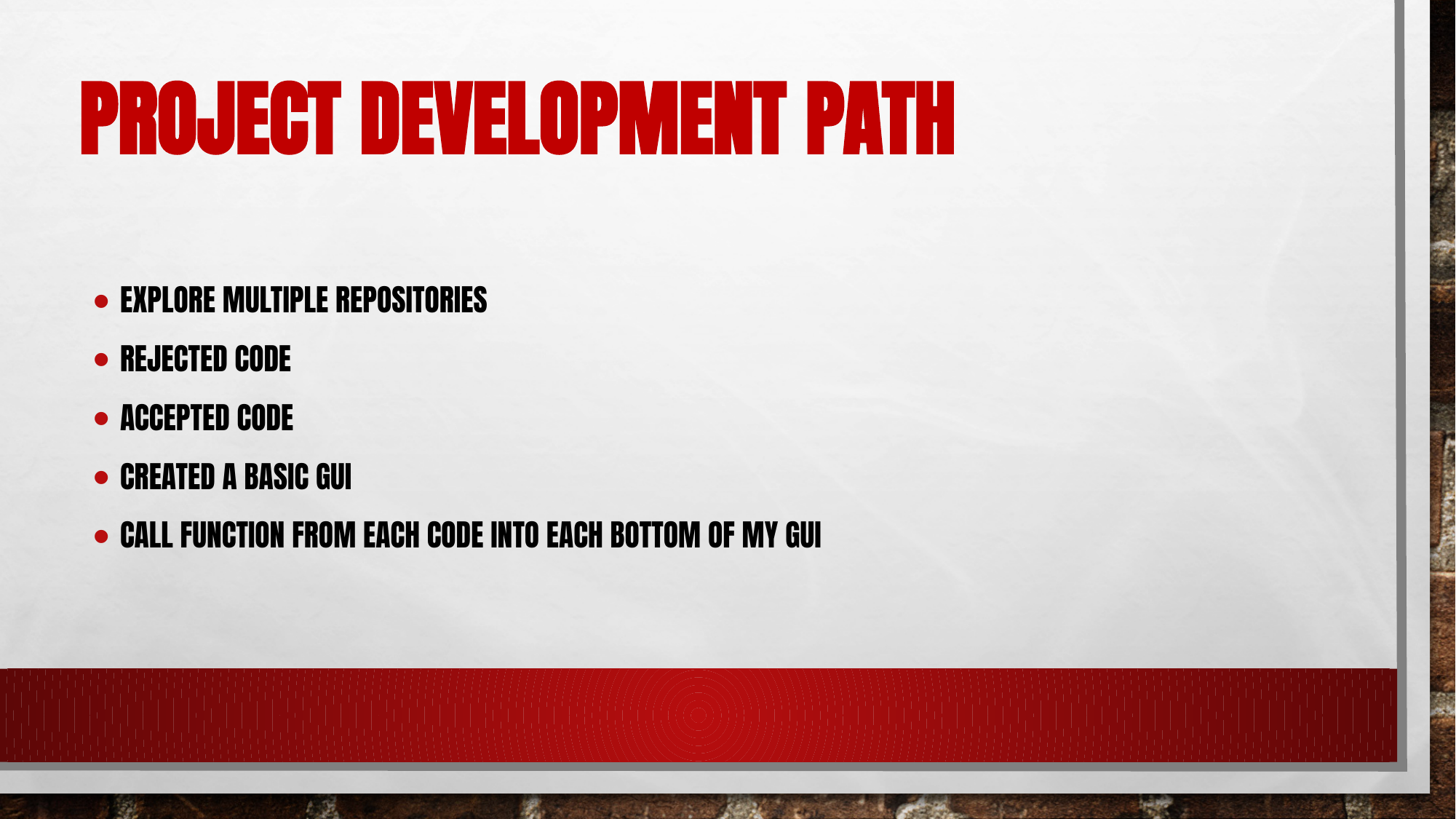

# Project Development Path
Explore multiple repositories
Rejected code
Accepted code
Created a basic GUI
Call function from each code into each bottom of my GUI